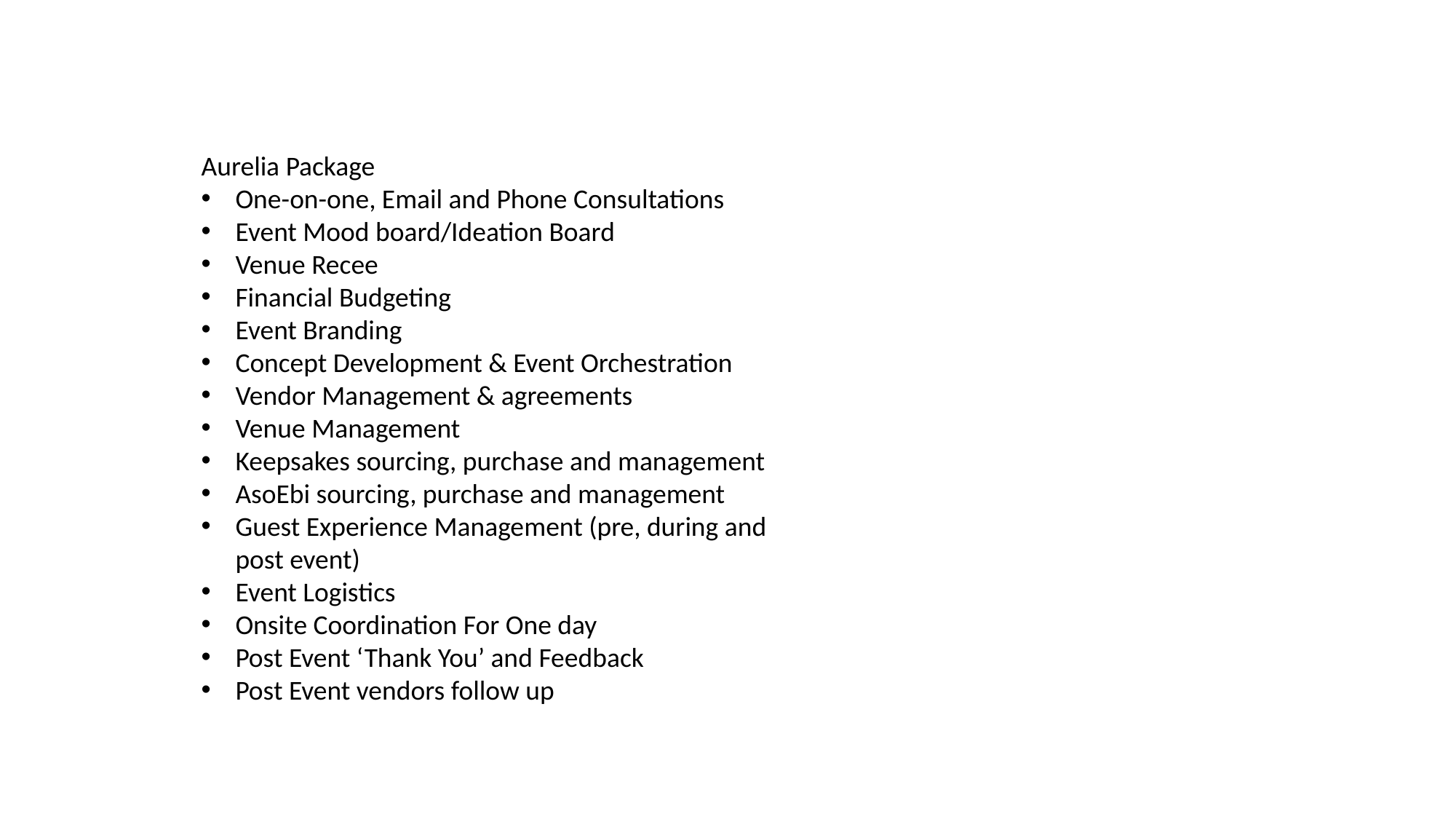

Aurelia Package
One-on-one, Email and Phone Consultations
Event Mood board/Ideation Board
Venue Recee
Financial Budgeting
Event Branding
Concept Development & Event Orchestration
Vendor Management & agreements
Venue Management
Keepsakes sourcing, purchase and management
AsoEbi sourcing, purchase and management
Guest Experience Management (pre, during and post event)
Event Logistics
Onsite Coordination For One day
Post Event ‘Thank You’ and Feedback
Post Event vendors follow up